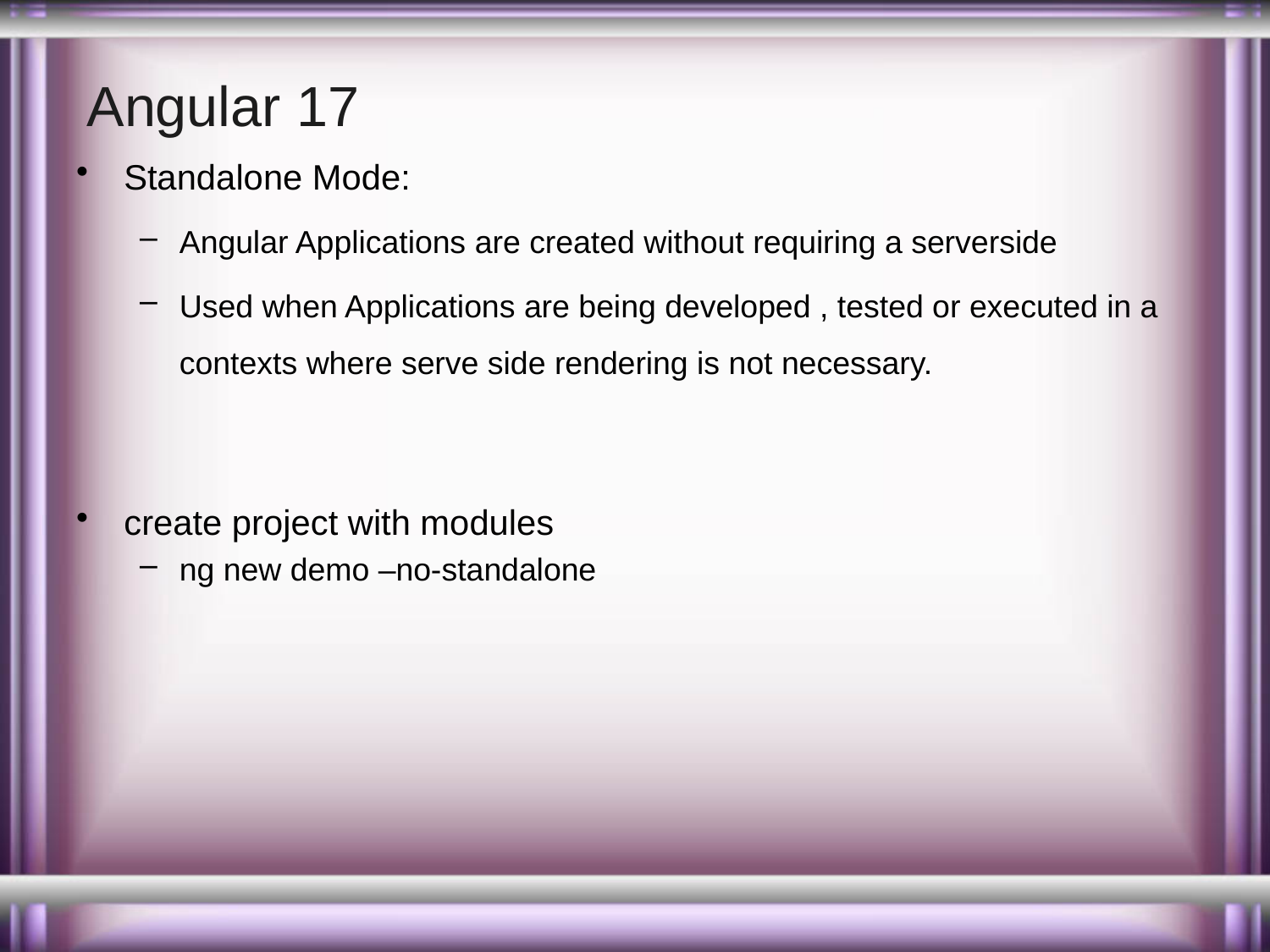

# Angular 17
Standalone Mode:
Angular Applications are created without requiring a serverside
Used when Applications are being developed , tested or executed in a contexts where serve side rendering is not necessary.

create project with modules
ng new demo –no-standalone